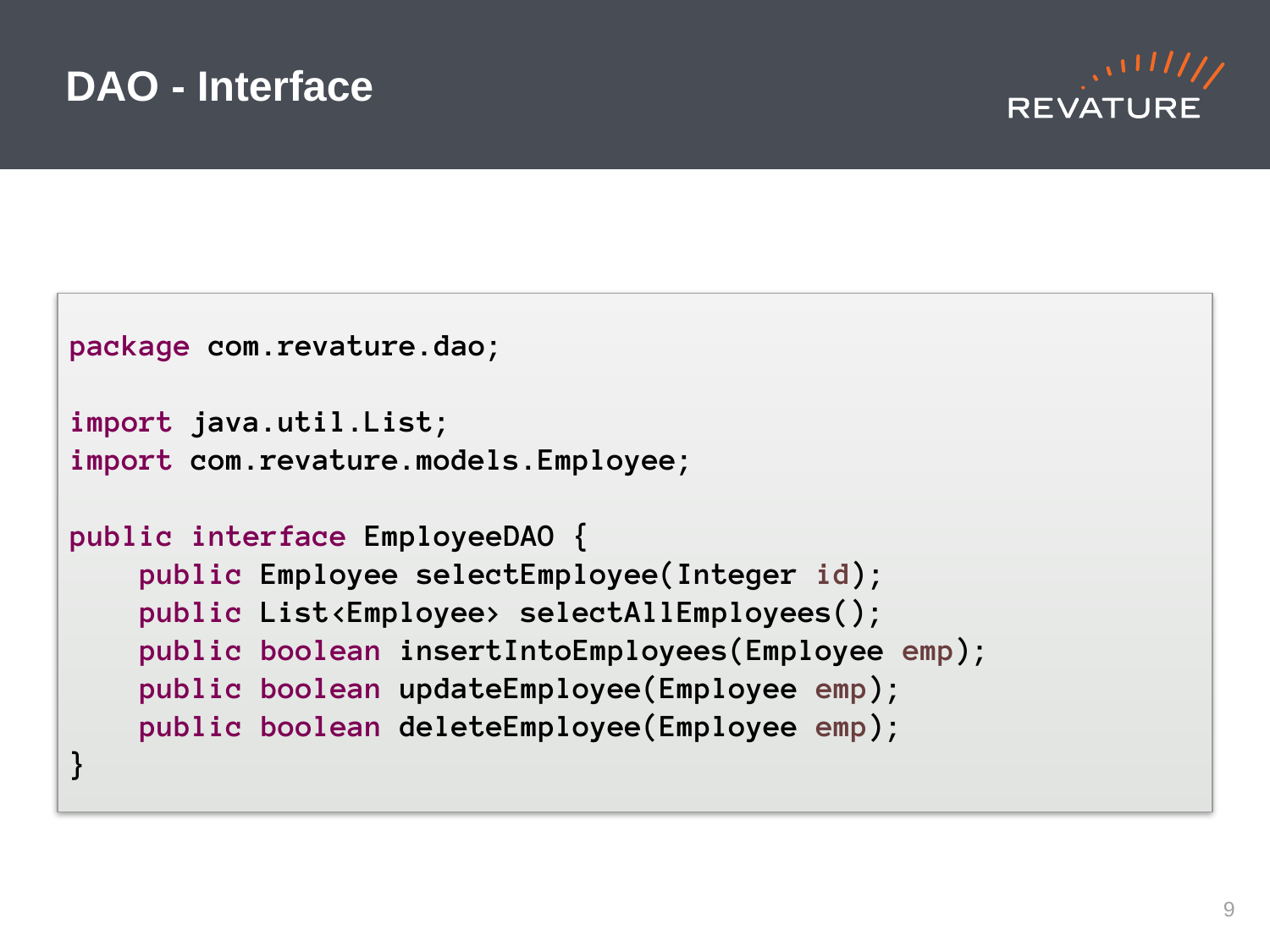

# DAO - Interface
package com.revature.dao;

import java.util.List;
import com.revature.models.Employee;

public interface EmployeeDAO {
    public Employee selectEmployee(Integer id);
    public List<Employee> selectAllEmployees();
    public boolean insertIntoEmployees(Employee emp);
    public boolean updateEmployee(Employee emp);
    public boolean deleteEmployee(Employee emp);
}
9